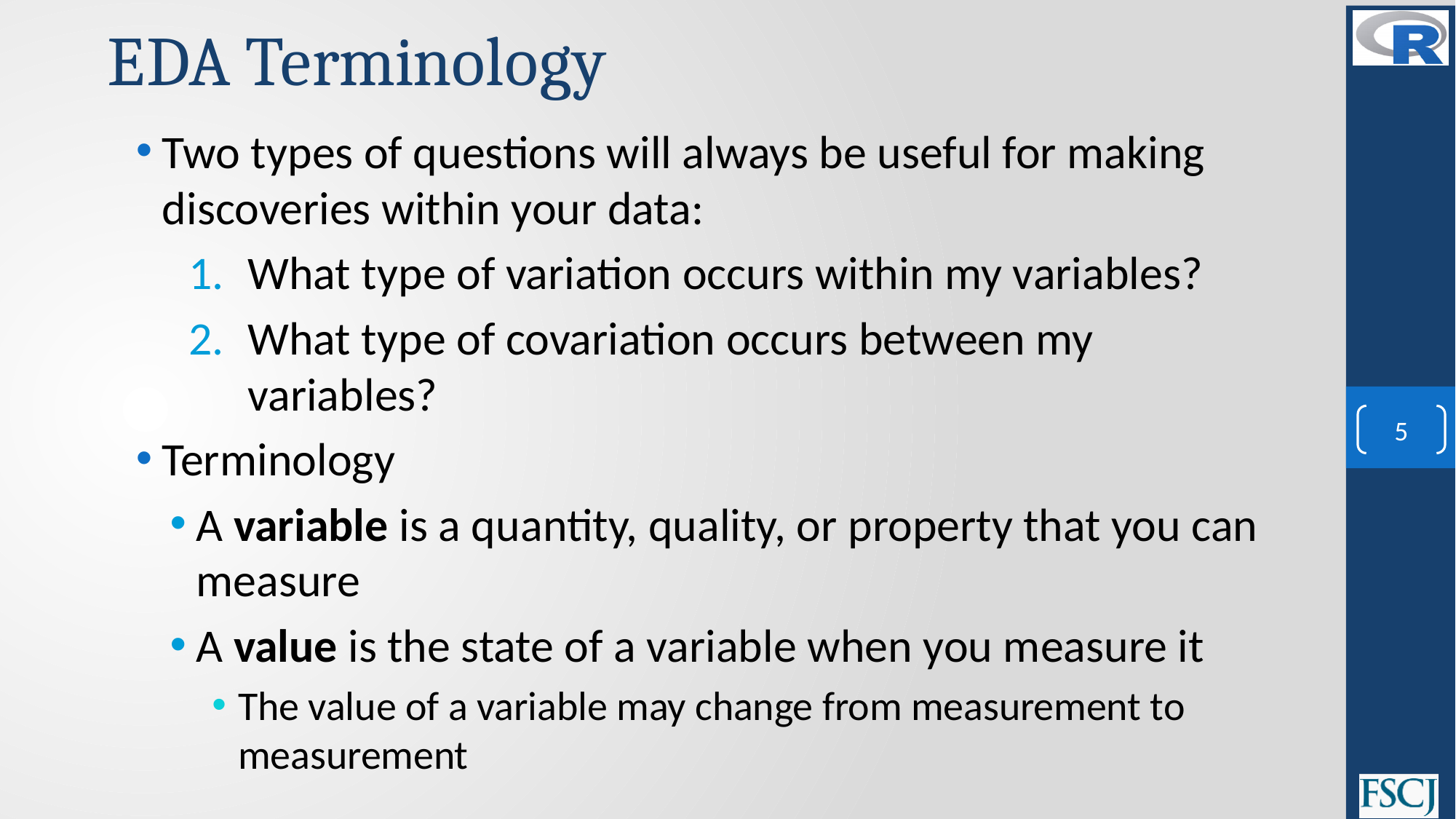

# EDA Terminology
Two types of questions will always be useful for making discoveries within your data:
What type of variation occurs within my variables?
What type of covariation occurs between my variables?
Terminology
A variable is a quantity, quality, or property that you can measure
A value is the state of a variable when you measure it
The value of a variable may change from measurement to measurement
5